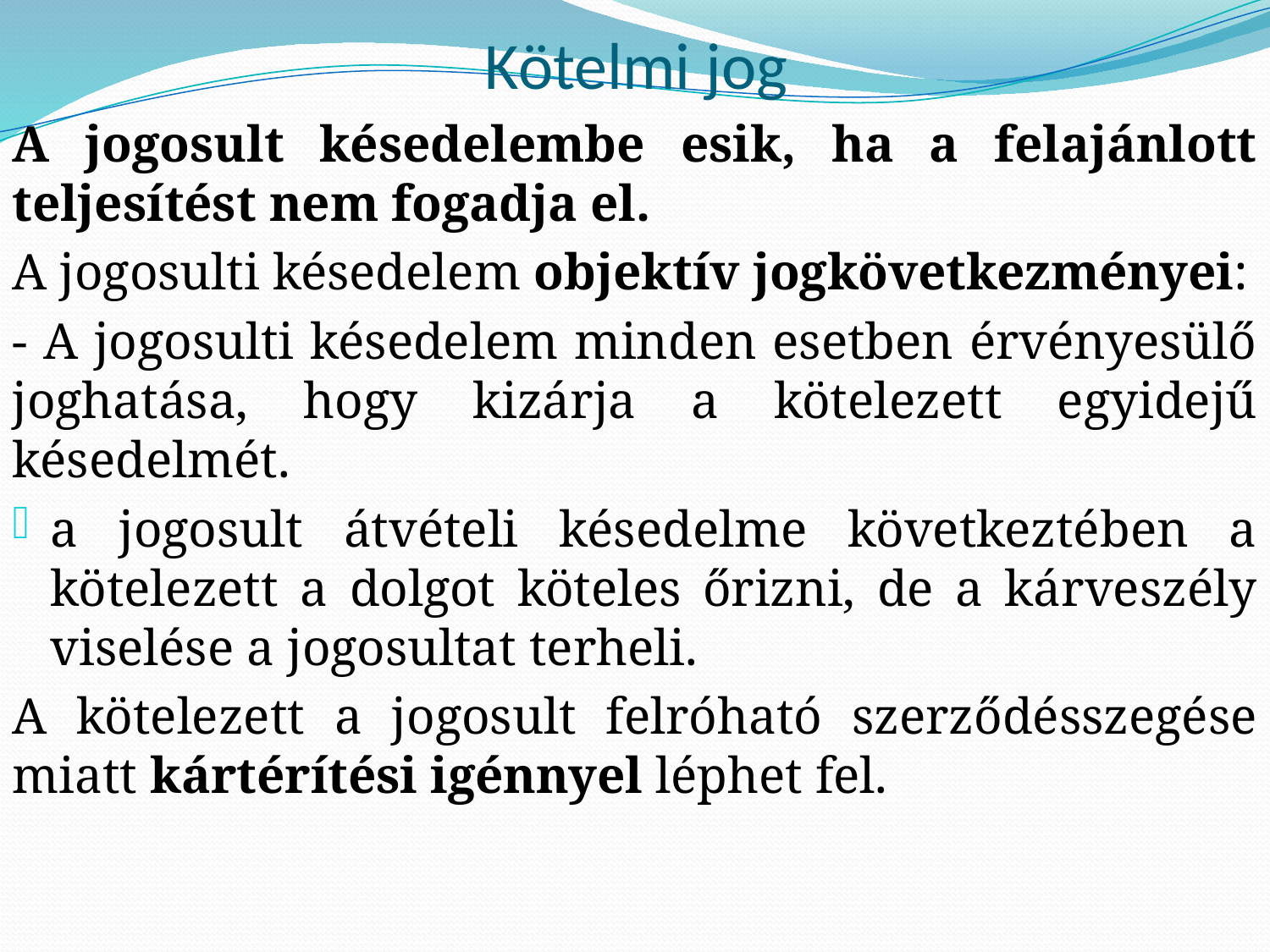

# Kötelmi jog
A jogosult késedelembe esik, ha a felajánlott teljesítést nem fogadja el.
A jogosulti késedelem objektív jogkövetkezményei:
- A jogosulti késedelem minden esetben érvényesülő joghatása, hogy kizárja a kötelezett egyidejű késedelmét.
a jogosult átvételi késedelme következtében a kötelezett a dolgot köteles őrizni, de a kárveszély viselése a jogosultat terheli.
A kötelezett a jogosult felróható szerződésszegése miatt kártérítési igénnyel léphet fel.